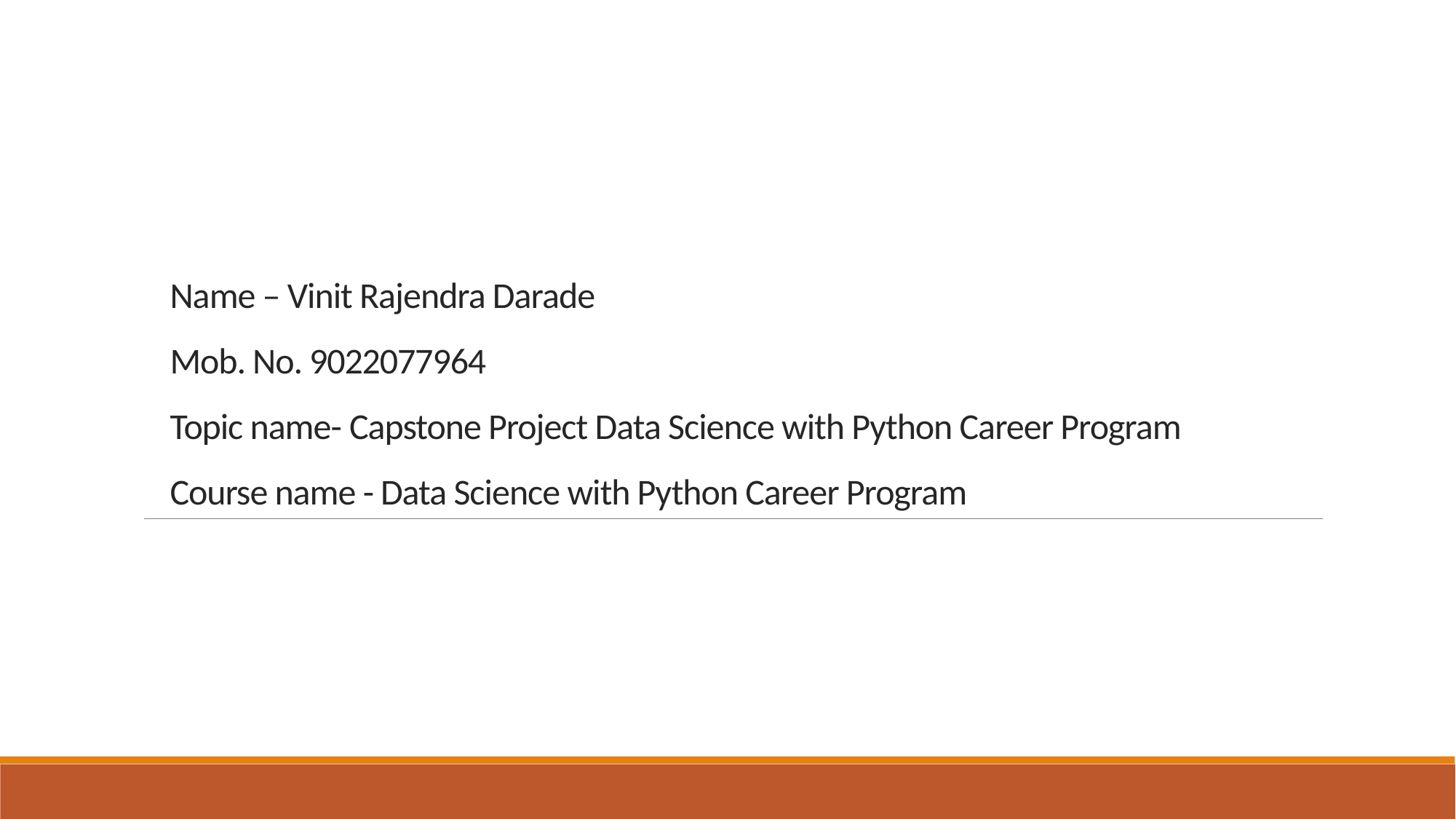

# Name – Vinit Rajendra Darade Mob. No. 9022077964 Topic name- Capstone Project Data Science with Python Career Program Course name - Data Science with Python Career Program